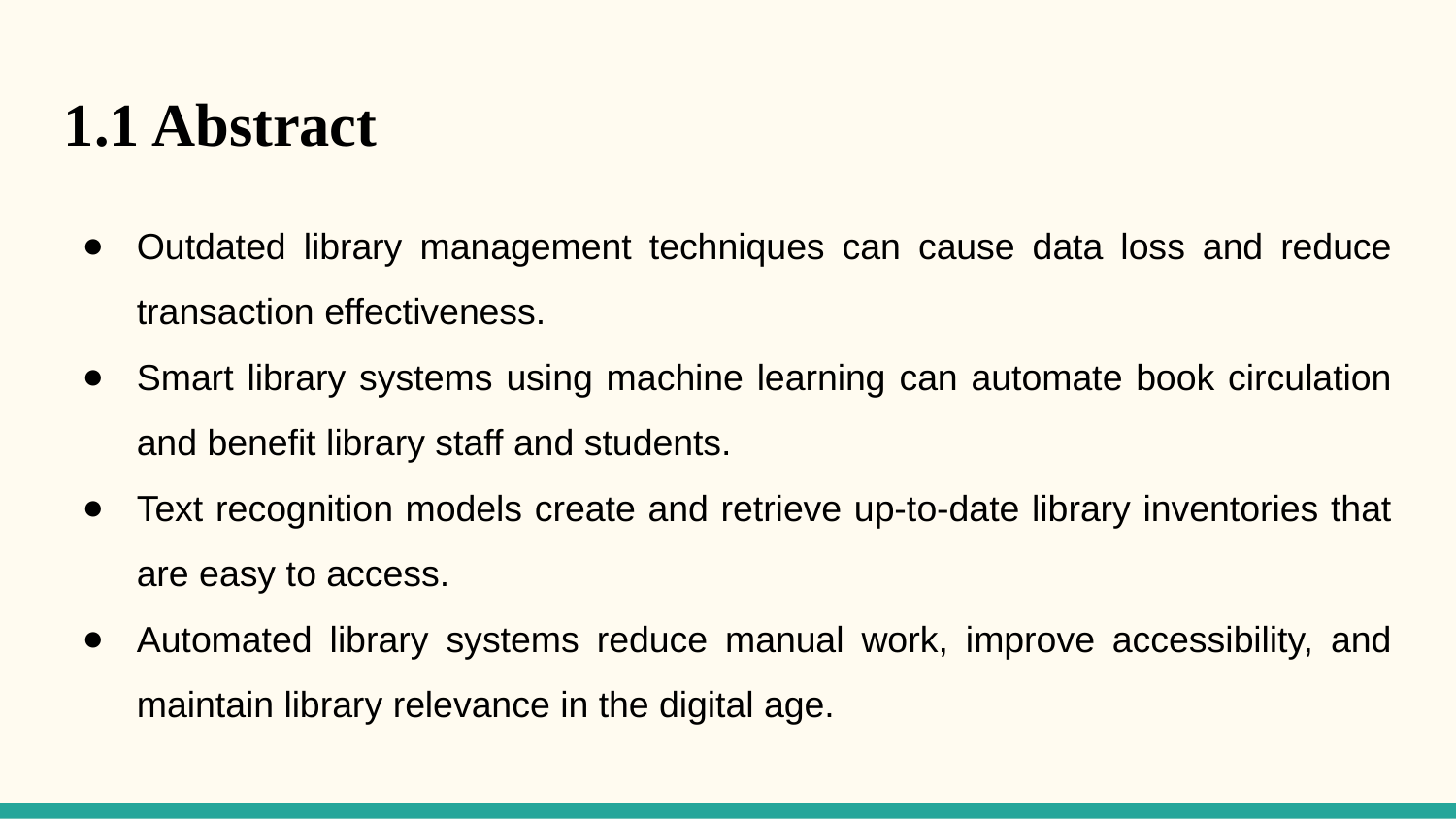

1.1 Abstract
Outdated library management techniques can cause data loss and reduce transaction effectiveness.
Smart library systems using machine learning can automate book circulation and benefit library staff and students.
Text recognition models create and retrieve up-to-date library inventories that are easy to access.
Automated library systems reduce manual work, improve accessibility, and maintain library relevance in the digital age.